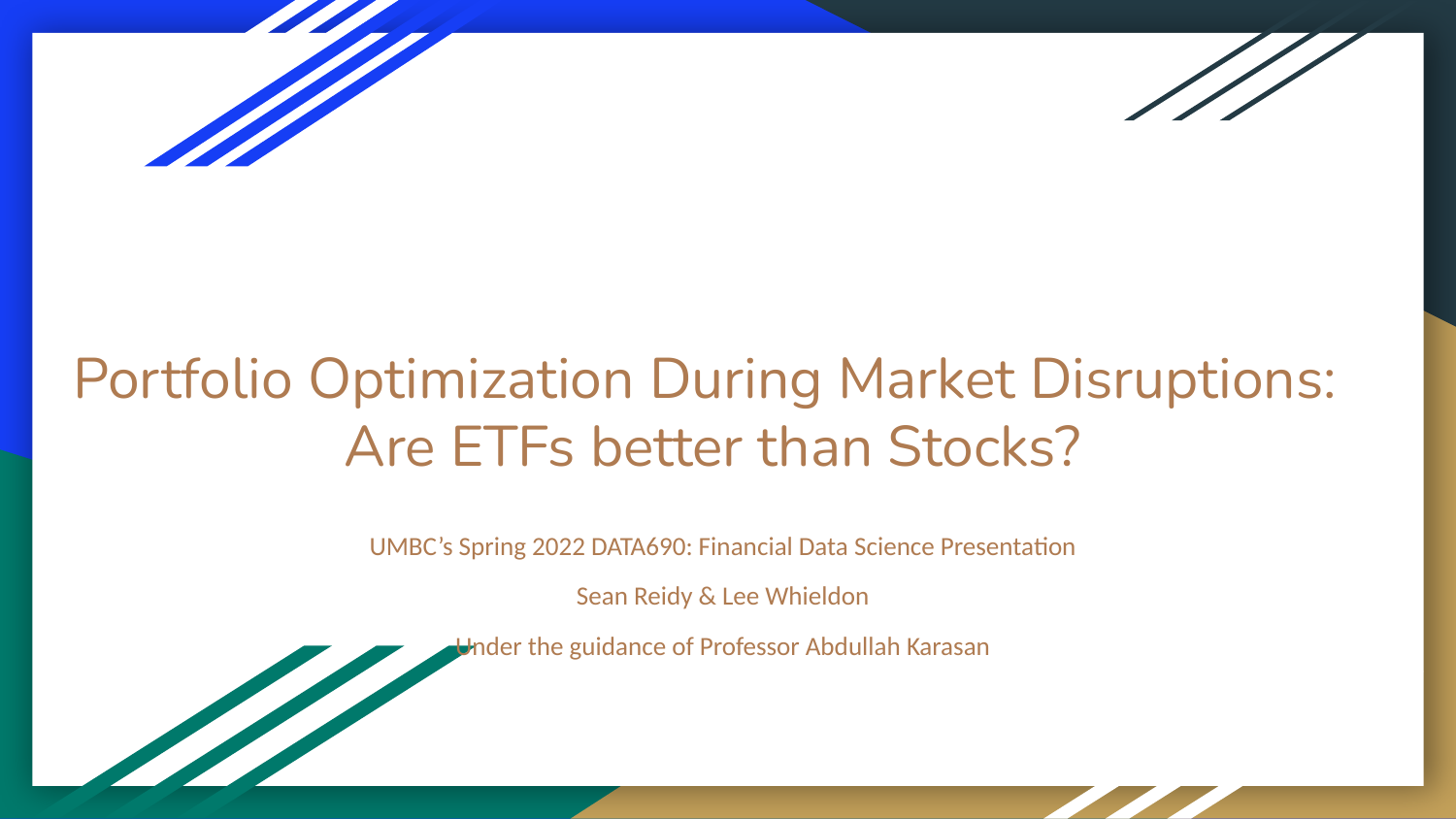

# Portfolio Optimization During Market Disruptions:
Are ETFs better than Stocks?
UMBC’s Spring 2022 DATA690: Financial Data Science Presentation

Sean Reidy & Lee Whieldon

Under the guidance of Professor Abdullah Karasan